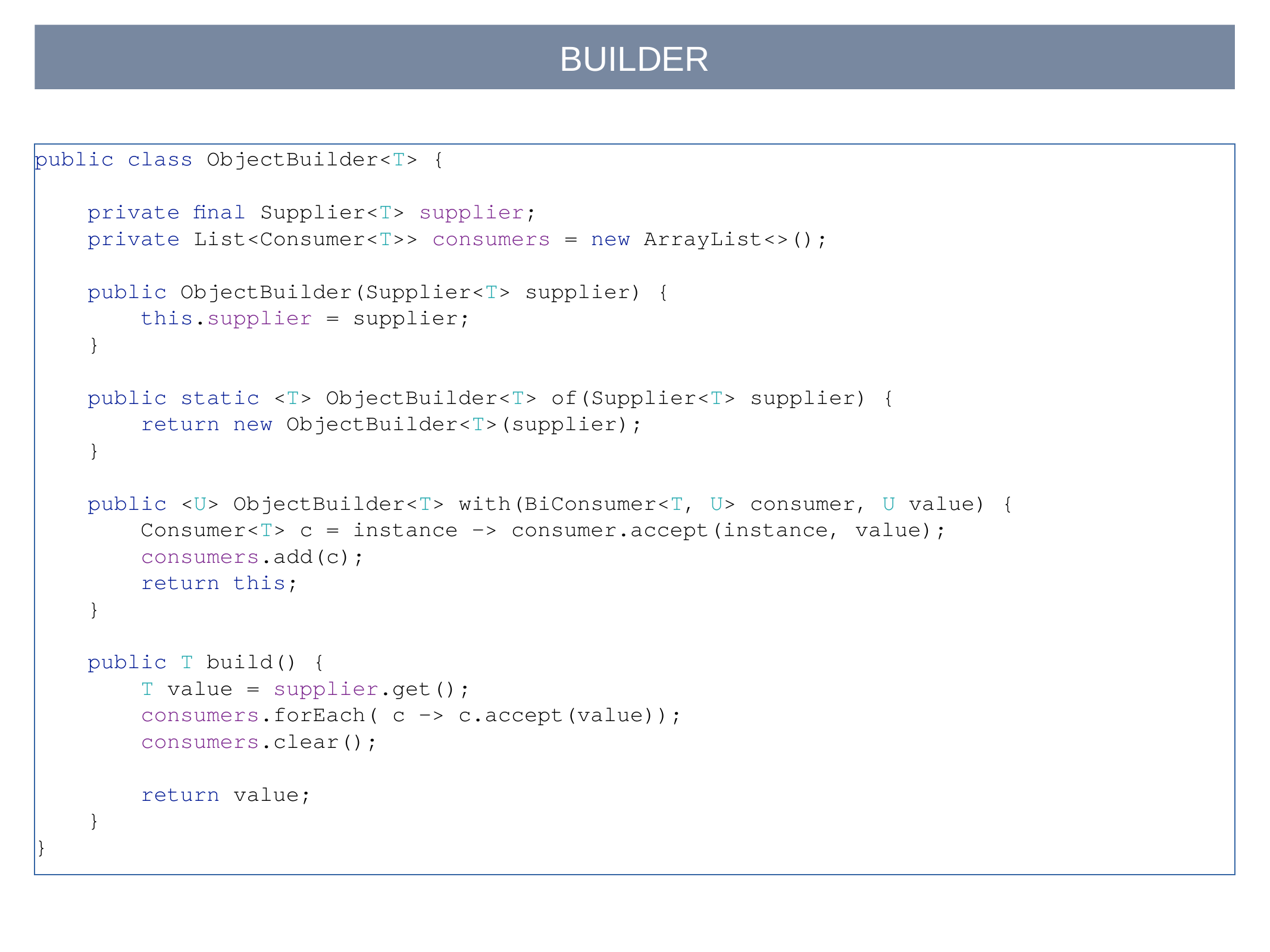

# Builder
public class ObjectBuilder<T> {
    private final Supplier<T> supplier;
    private List<Consumer<T>> consumers = new ArrayList<>();
    public ObjectBuilder(Supplier<T> supplier) {
        this.supplier = supplier;
    }
    public static <T> ObjectBuilder<T> of(Supplier<T> supplier) {
        return new ObjectBuilder<T>(supplier);
    }
    public <U> ObjectBuilder<T> with(BiConsumer<T, U> consumer, U value) {
        Consumer<T> c = instance -> consumer.accept(instance, value);
        consumers.add(c);
        return this;
    }
    public T build() {
        T value = supplier.get();
        consumers.forEach( c -> c.accept(value));
        consumers.clear();
        return value;
    }
}
16